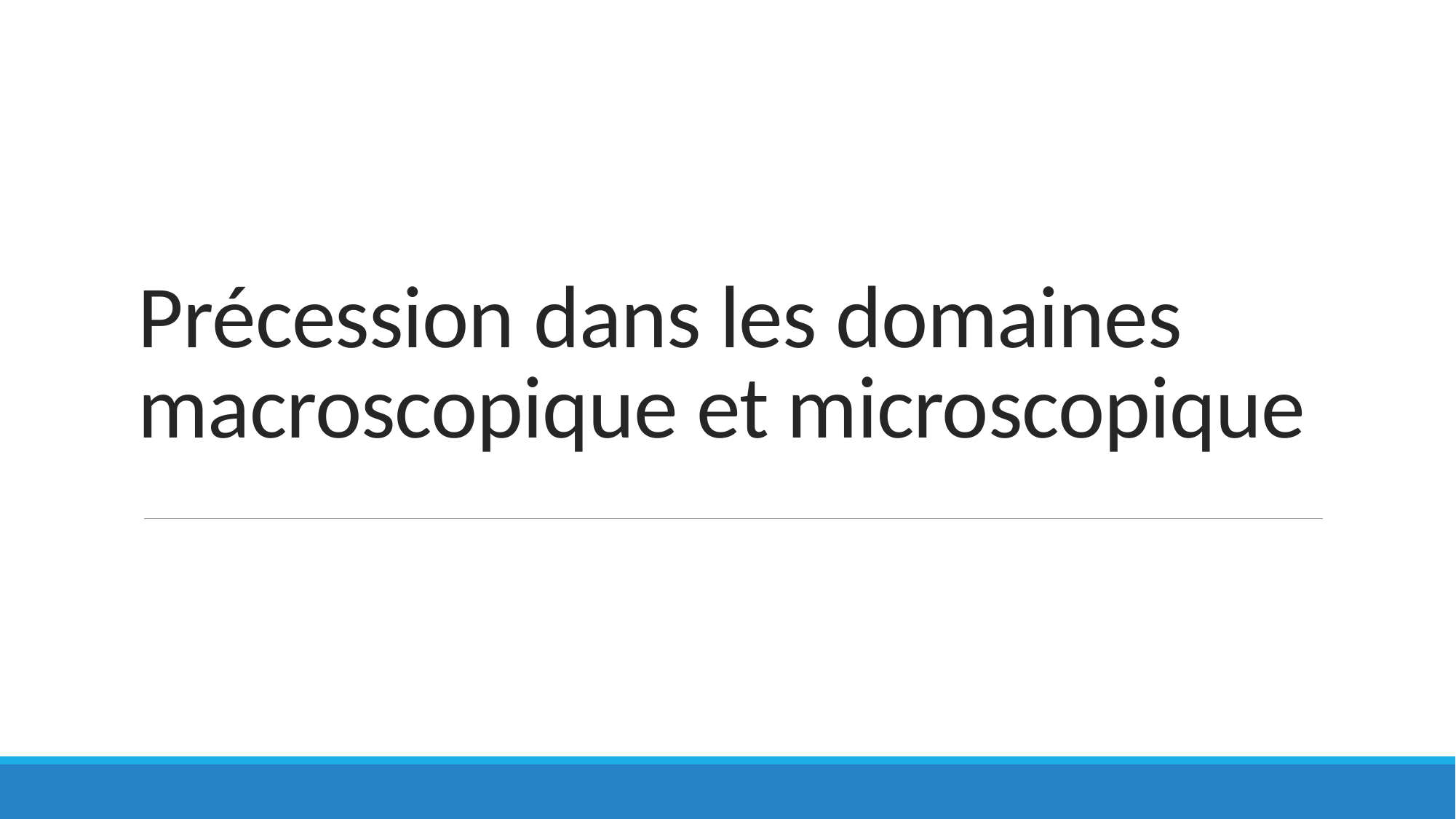

# Précession dans les domaines macroscopique et microscopique